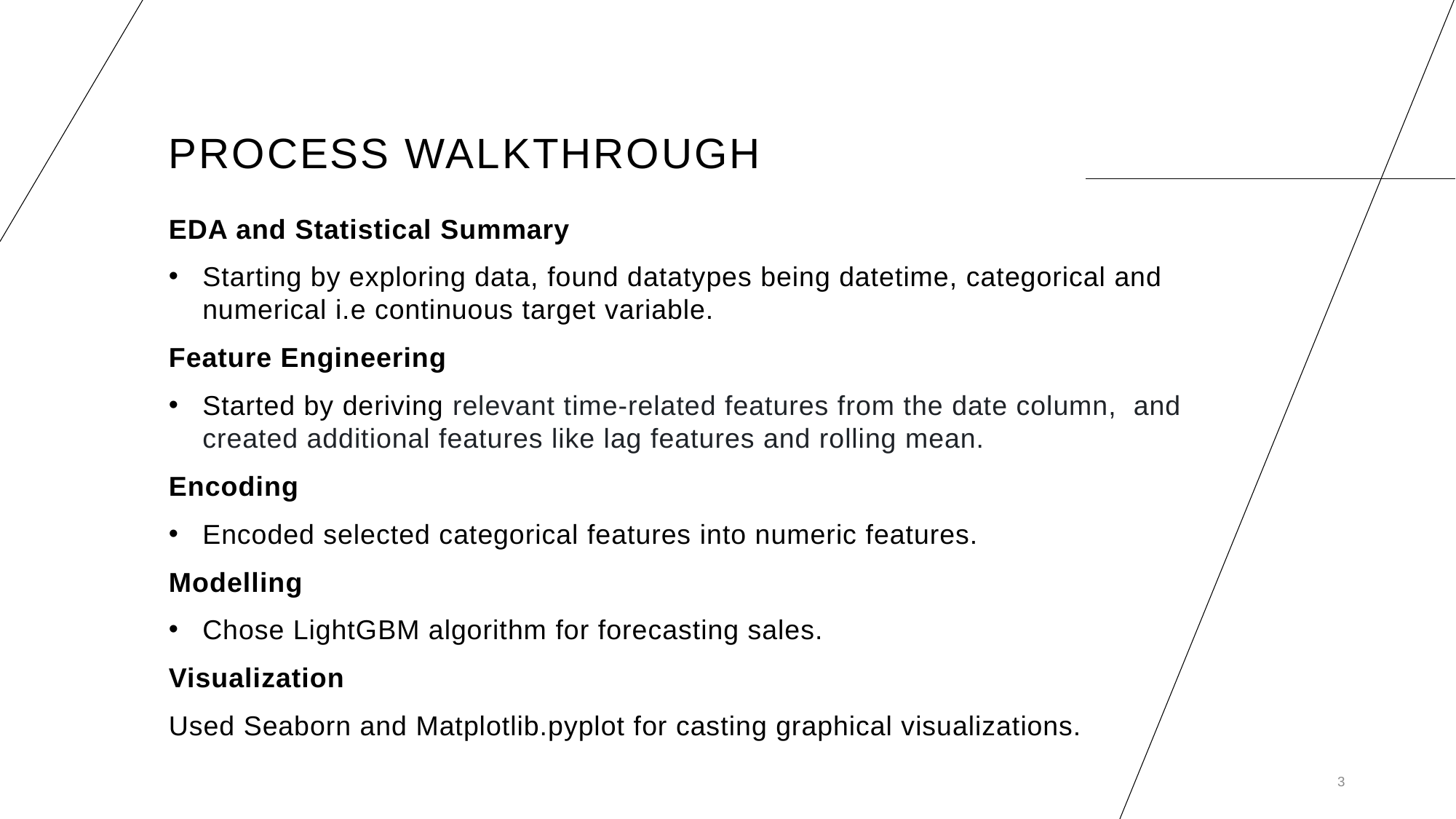

# Process Walkthrough
EDA and Statistical Summary
Starting by exploring data, found datatypes being datetime, categorical and numerical i.e continuous target variable.
Feature Engineering
Started by deriving relevant time-related features from the date column,  and created additional features like lag features and rolling mean.
Encoding
Encoded selected categorical features into numeric features.
Modelling
Chose LightGBM algorithm for forecasting sales.
Visualization
Used Seaborn and Matplotlib.pyplot for casting graphical visualizations.
3